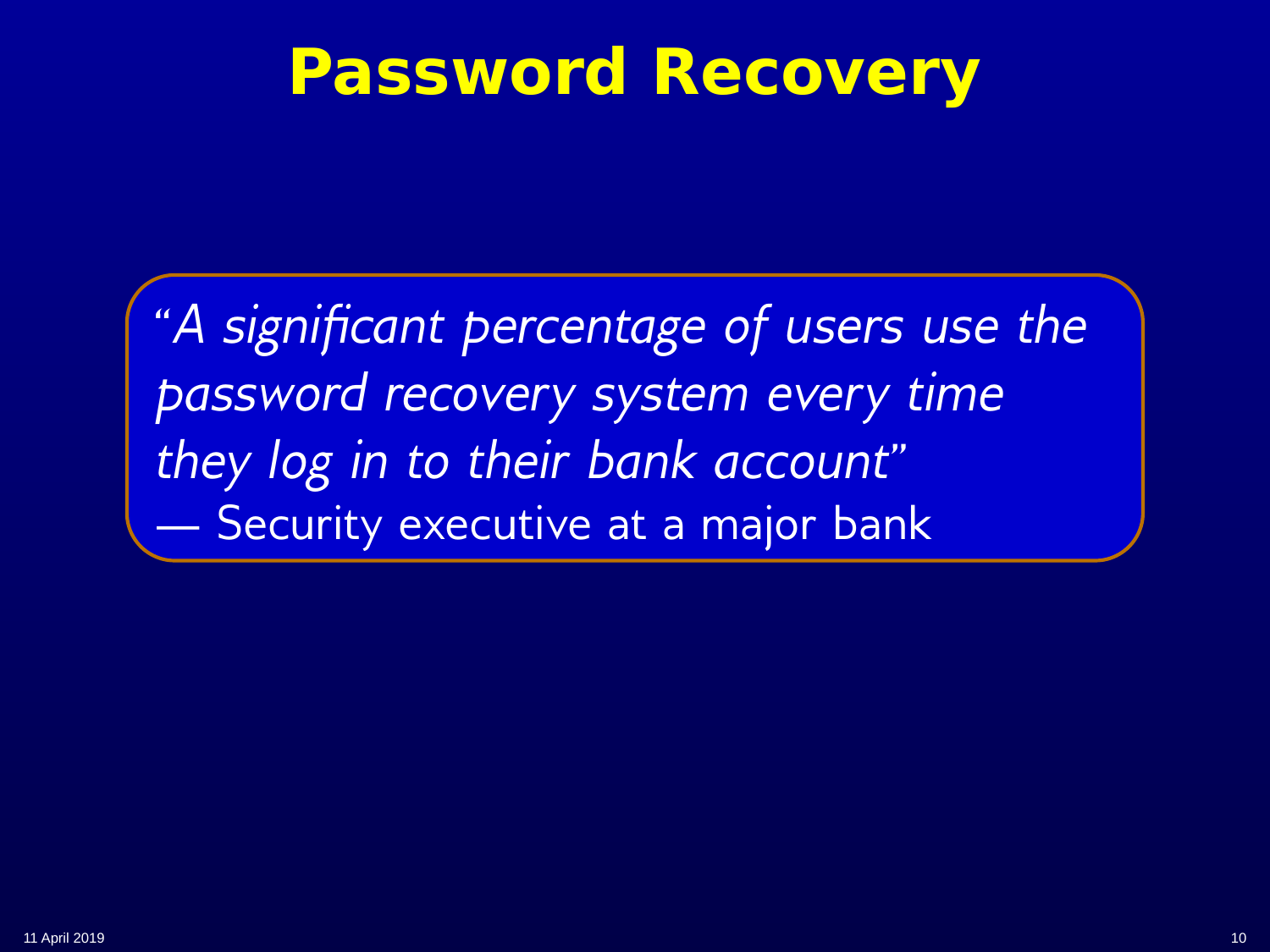

# Password Recovery
“A significant percentage of users use the password recovery system every time they log in to their bank account”
— Security executive at a major bank
11 April 2019
10